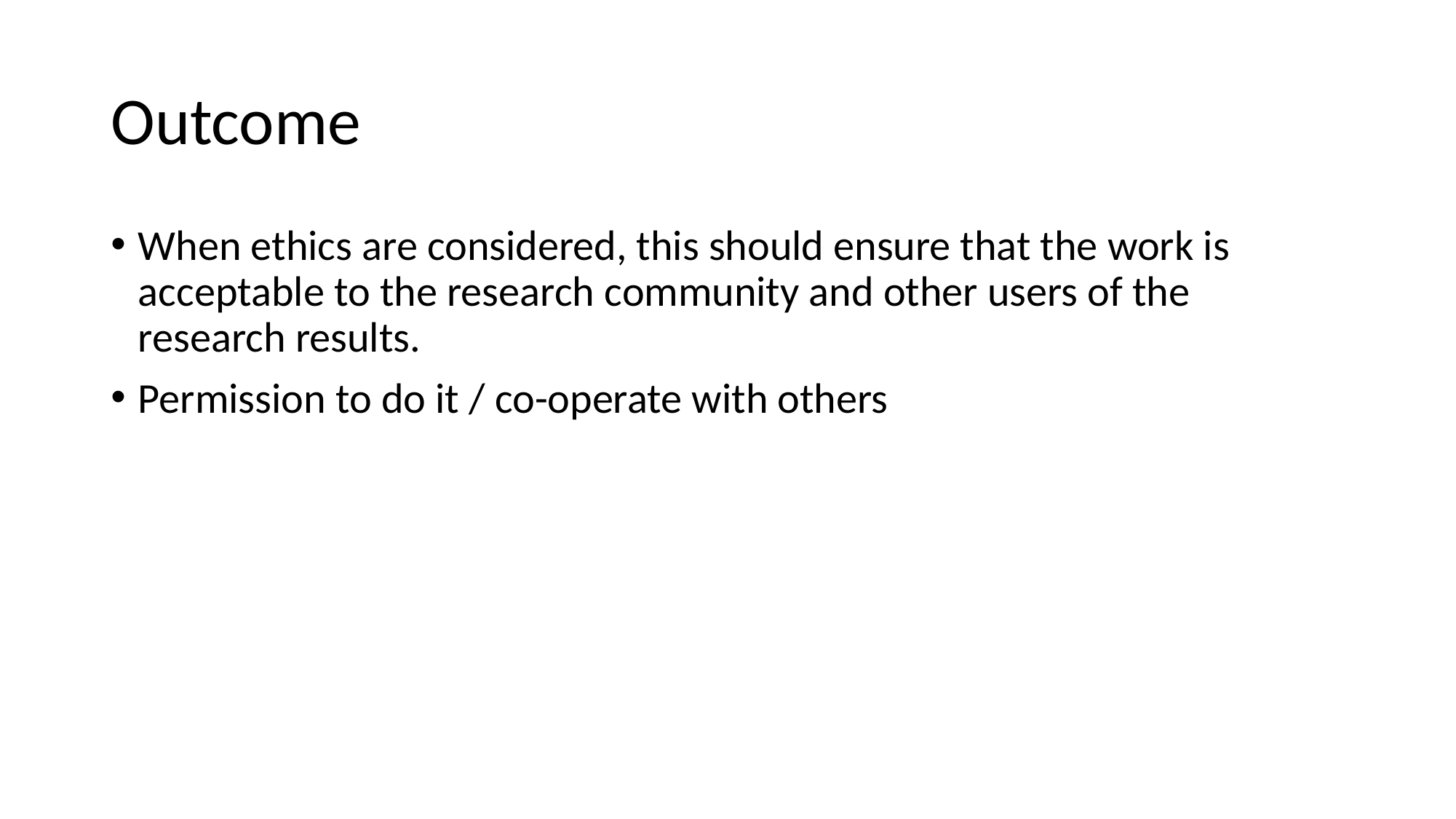

# Outcome
When ethics are considered, this should ensure that the work is acceptable to the research community and other users of the research results.
Permission to do it / co-operate with others